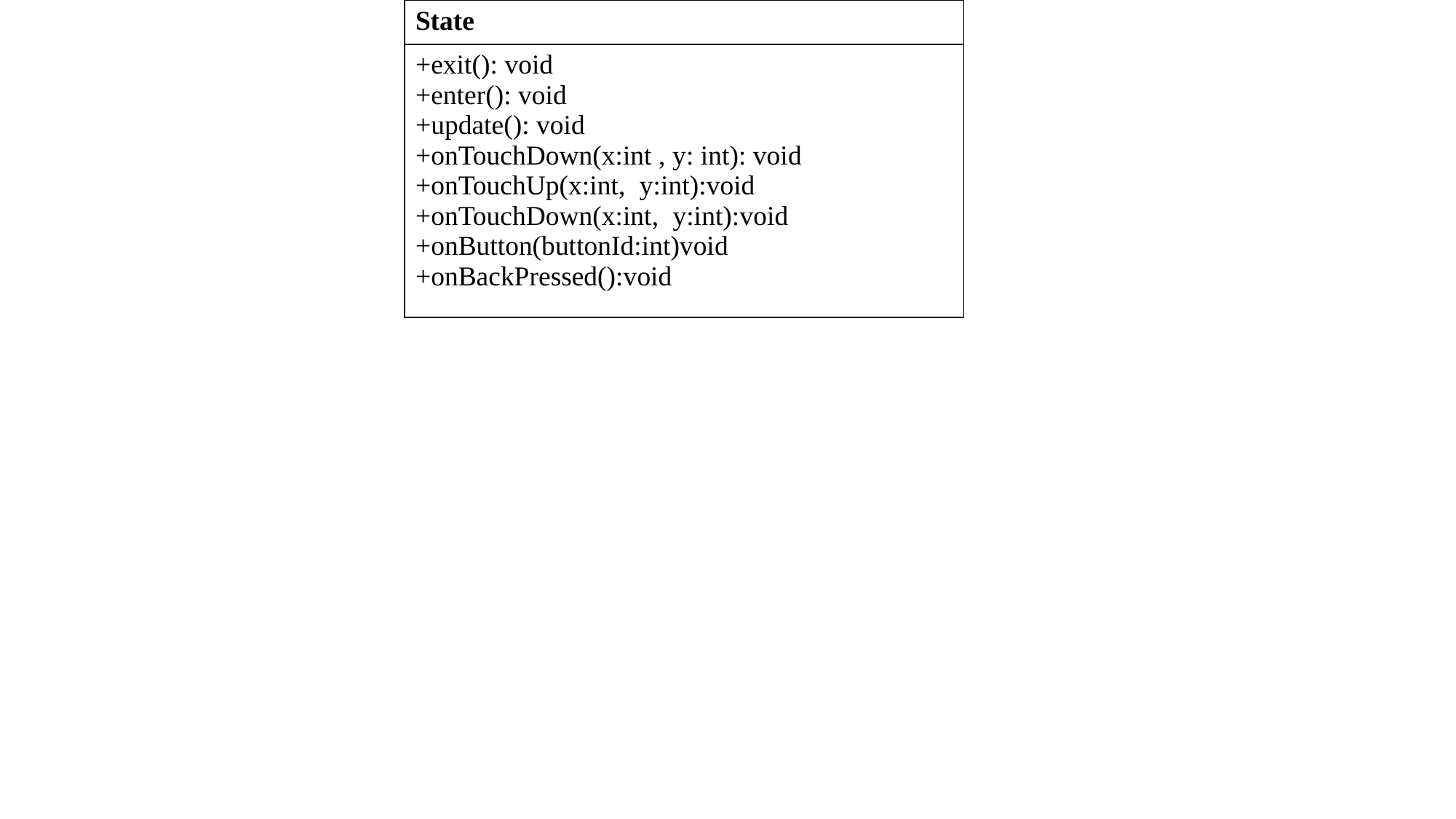

| State |
| --- |
| +exit(): void +enter(): void +update(): void +onTouchDown(x:int , y: int): void +onTouchUp(x:int, y:int):void +onTouchDown(x:int, y:int):void +onButton(buttonId:int)void +onBackPressed():void |